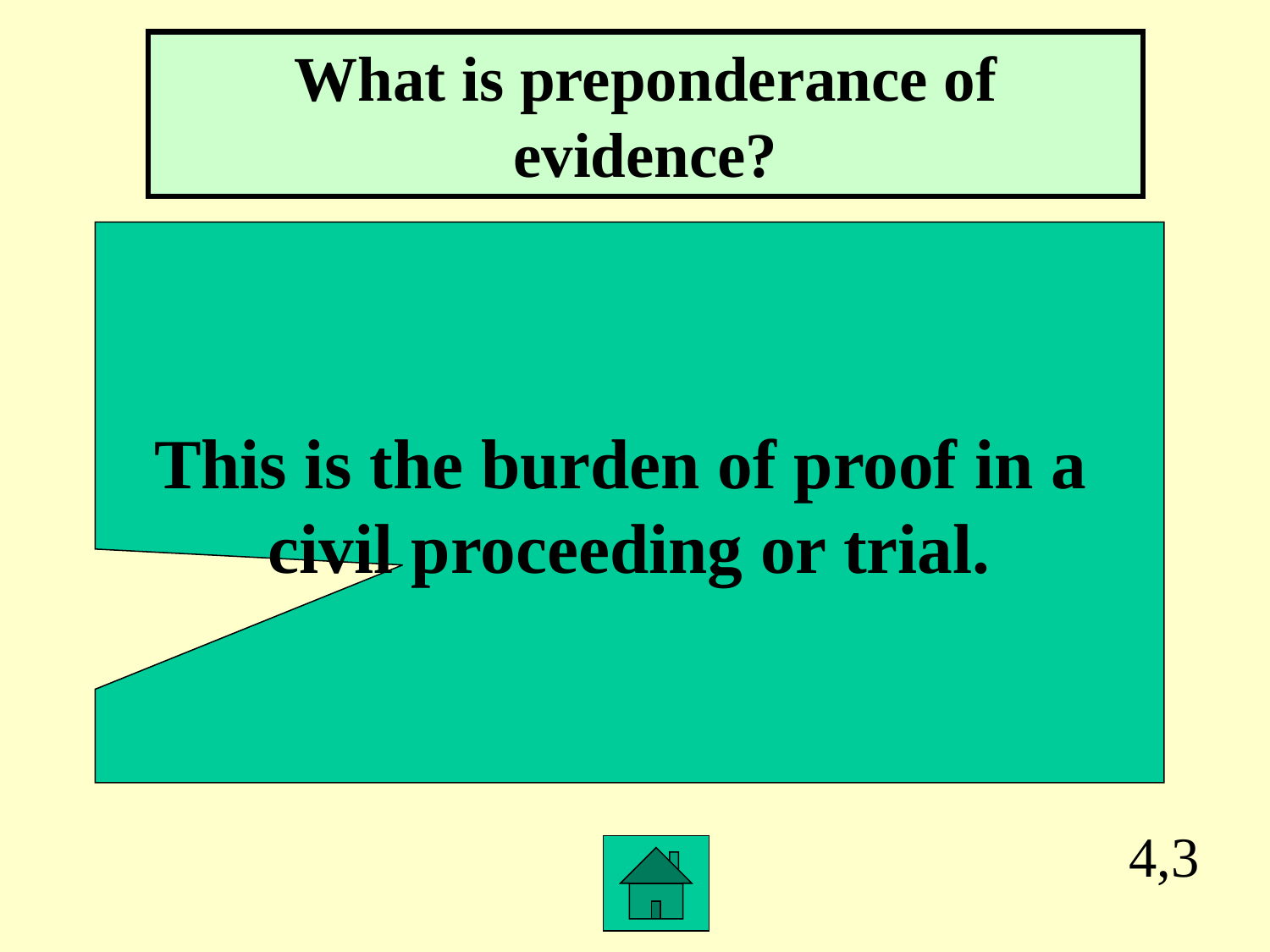

What is preponderance of evidence?
This is the burden of proof in a
civil proceeding or trial.
4,3